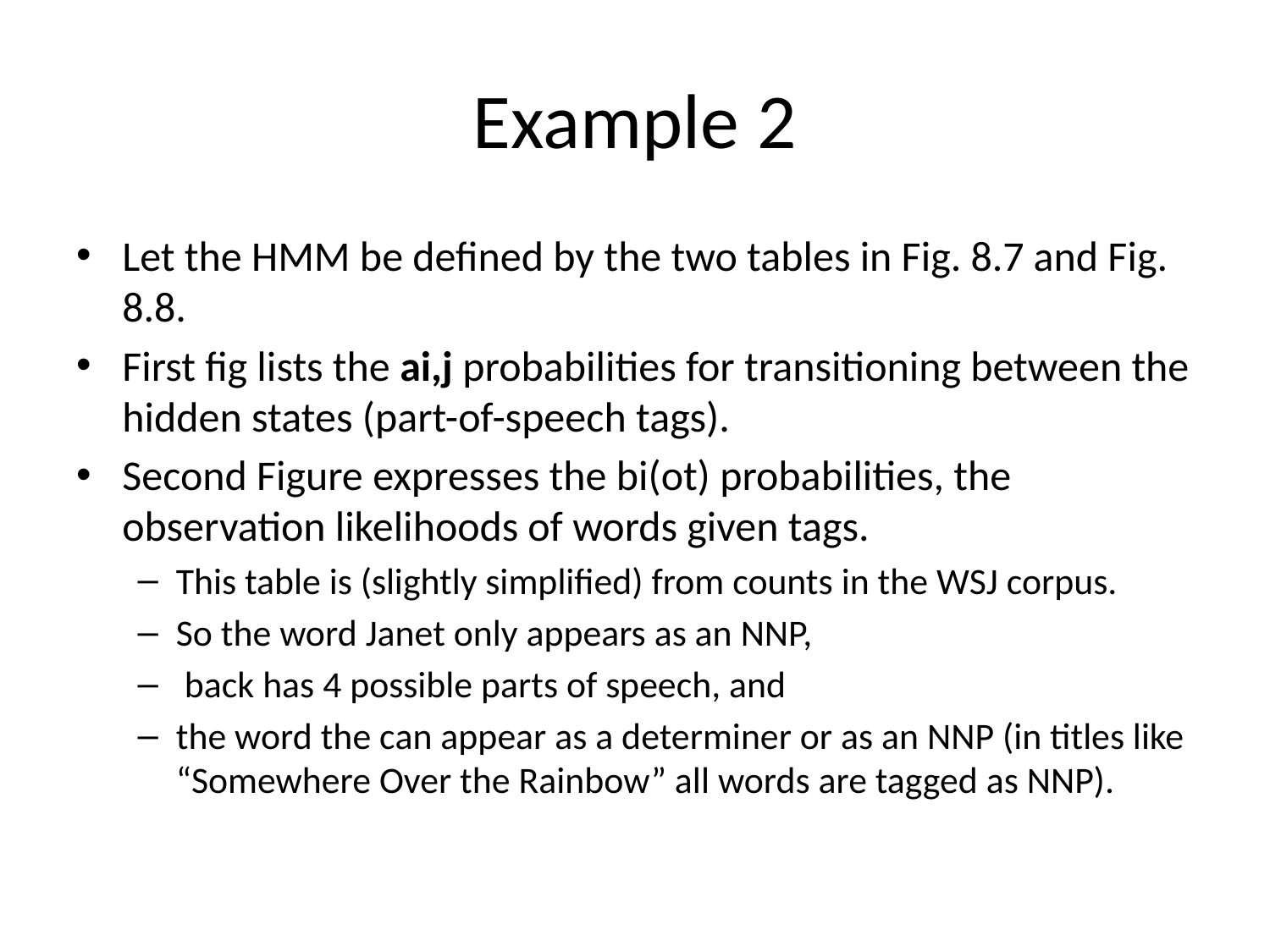

# Example 2
Let the HMM be defined by the two tables in Fig. 8.7 and Fig. 8.8.
First fig lists the ai,j probabilities for transitioning between the hidden states (part-of-speech tags).
Second Figure expresses the bi(ot) probabilities, the observation likelihoods of words given tags.
This table is (slightly simplified) from counts in the WSJ corpus.
So the word Janet only appears as an NNP,
 back has 4 possible parts of speech, and
the word the can appear as a determiner or as an NNP (in titles like “Somewhere Over the Rainbow” all words are tagged as NNP).